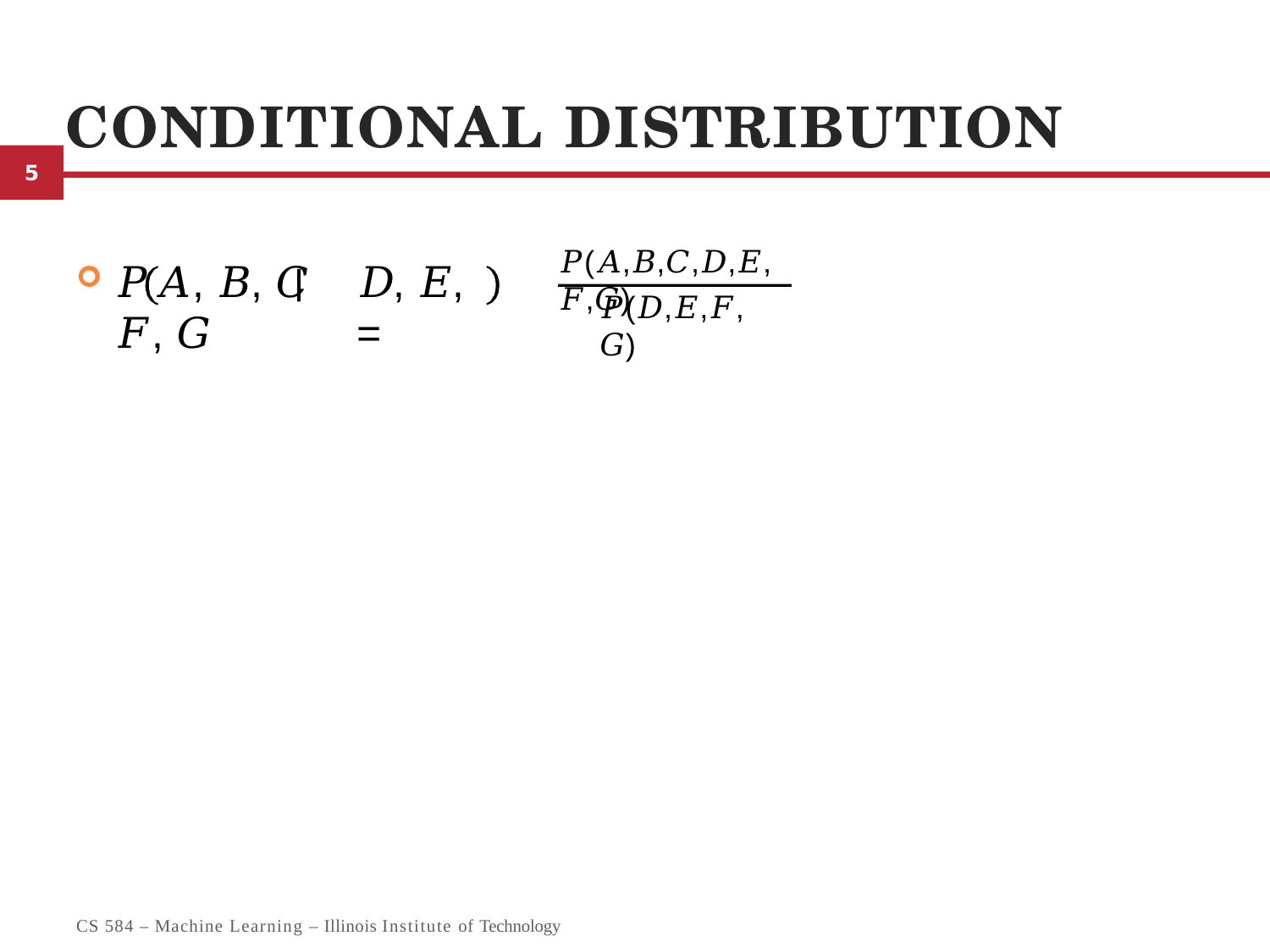

# Conditional Distribution
𝑃(𝐴,𝐵,𝐶,𝐷,𝐸,𝐹,𝐺)
𝑃	𝐴, 𝐵, 𝐶	𝐷, 𝐸, 𝐹, 𝐺	=

𝑃(𝐷,𝐸,𝐹,𝐺)
13
CS 584 – Machine Learning – Illinois Institute of Technology